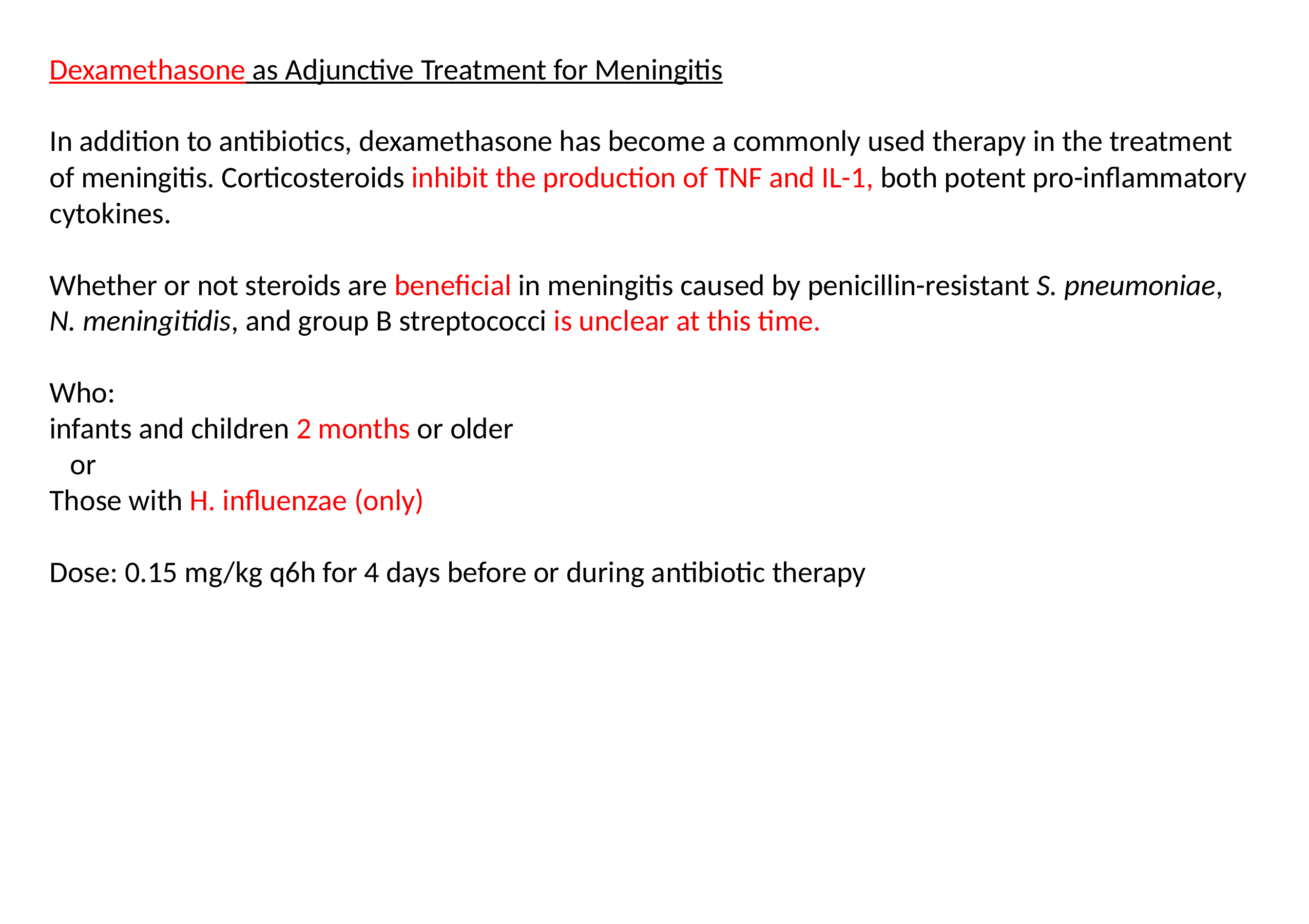

Dexamethasone as Adjunctive Treatment for Meningitis

In addition to antibiotics, dexamethasone has become a commonly used therapy in the treatment of meningitis. Corticosteroids inhibit the production of TNF and IL-1, both potent pro-inflammatory cytokines.

Whether or not steroids are beneficial in meningitis caused by penicillin-resistant S. pneumoniae, N. meningitidis, and group B streptococci is unclear at this time.

Who:
infants and children 2 months or older
   or
Those with H. influenzae (only)

Dose: 0.15 mg/kg q6h for 4 days before or during antibiotic therapy